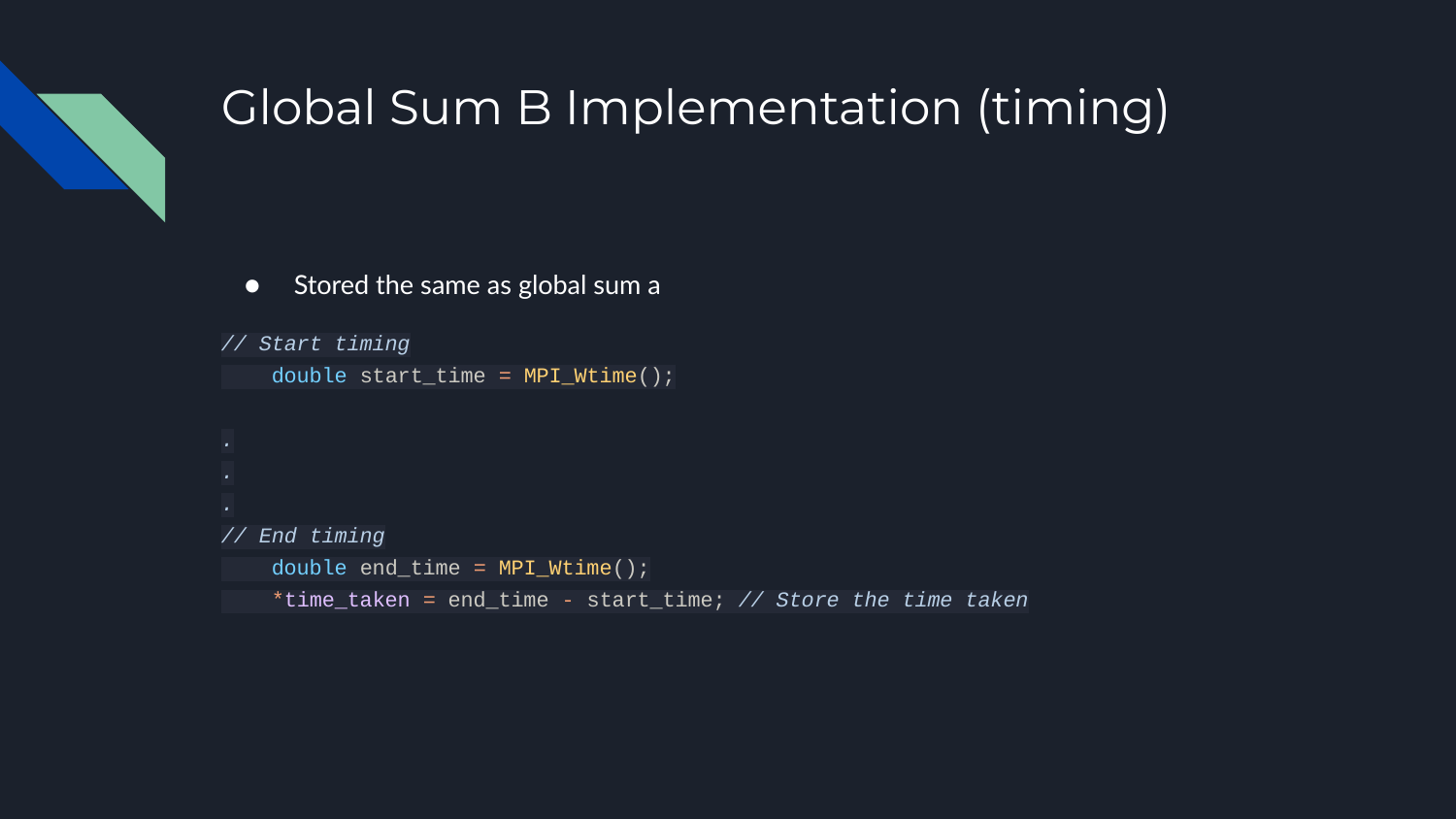

# Global Sum B Implementation (timing)
Stored the same as global sum a
// Start timing
    double start_time = MPI_Wtime();

.
.
.
// End timing
    double end_time = MPI_Wtime();
    *time_taken = end_time - start_time; // Store the time taken